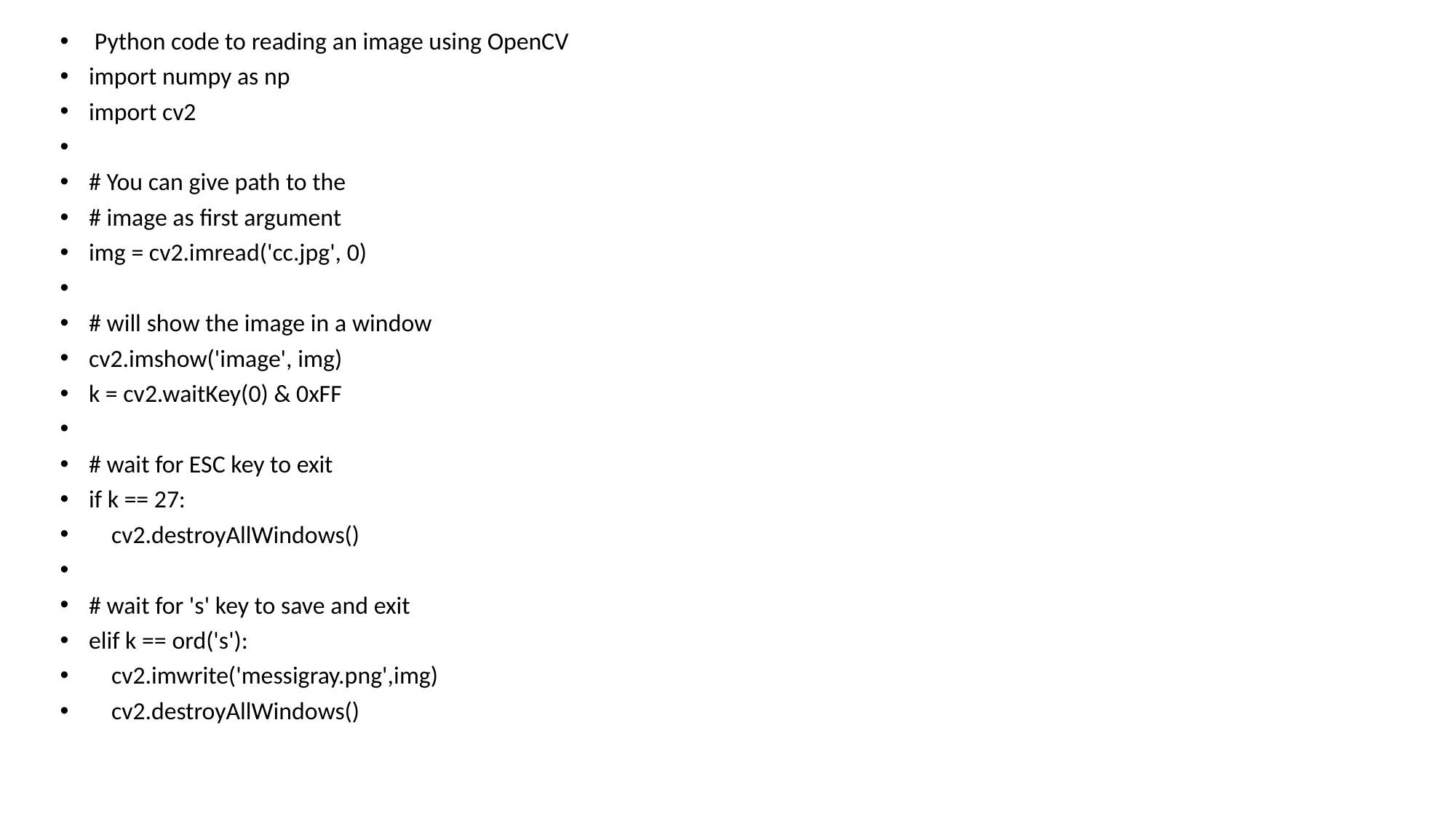

Python code to reading an image using OpenCV
import numpy as np
import cv2

# You can give path to the
# image as first argument
img = cv2.imread('cc.jpg', 0)

# will show the image in a window
cv2.imshow('image', img)
k = cv2.waitKey(0) & 0xFF

# wait for ESC key to exit
if k == 27:
    cv2.destroyAllWindows()

# wait for 's' key to save and exit
elif k == ord('s'):
    cv2.imwrite('messigray.png',img)
    cv2.destroyAllWindows()